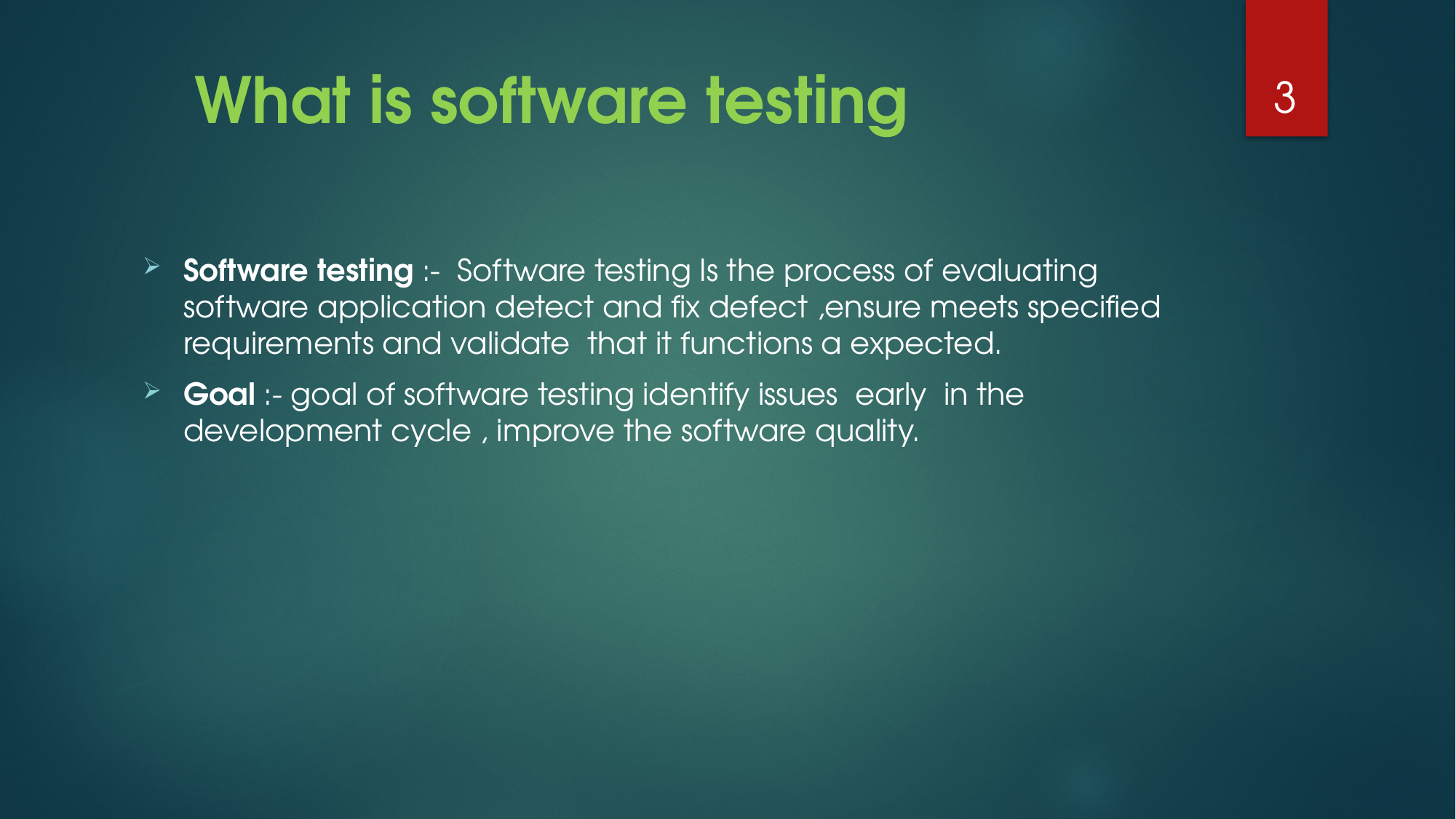

3
# What is software testing
Software testing :-  Software testing Is the process of evaluating  software application detect and fix defect ,ensure meets specified requirements and validate  that it functions a expected.
Goal :- goal of software testing identify issues  early  in the development cycle , improve the software quality.